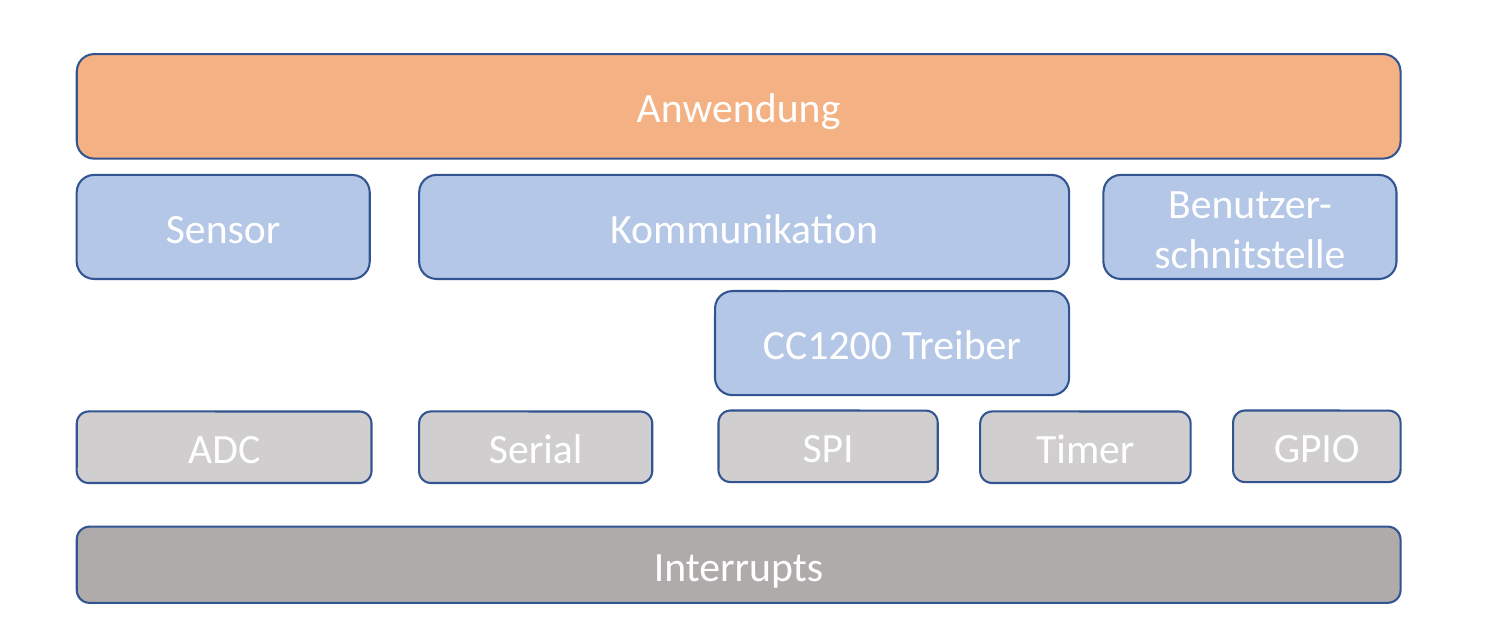

Anwendung
Sensor
Kommunikation
Benutzer-schnitstelle
CC1200 Treiber
SPI
GPIO
ADC
Serial
Timer
Interrupts